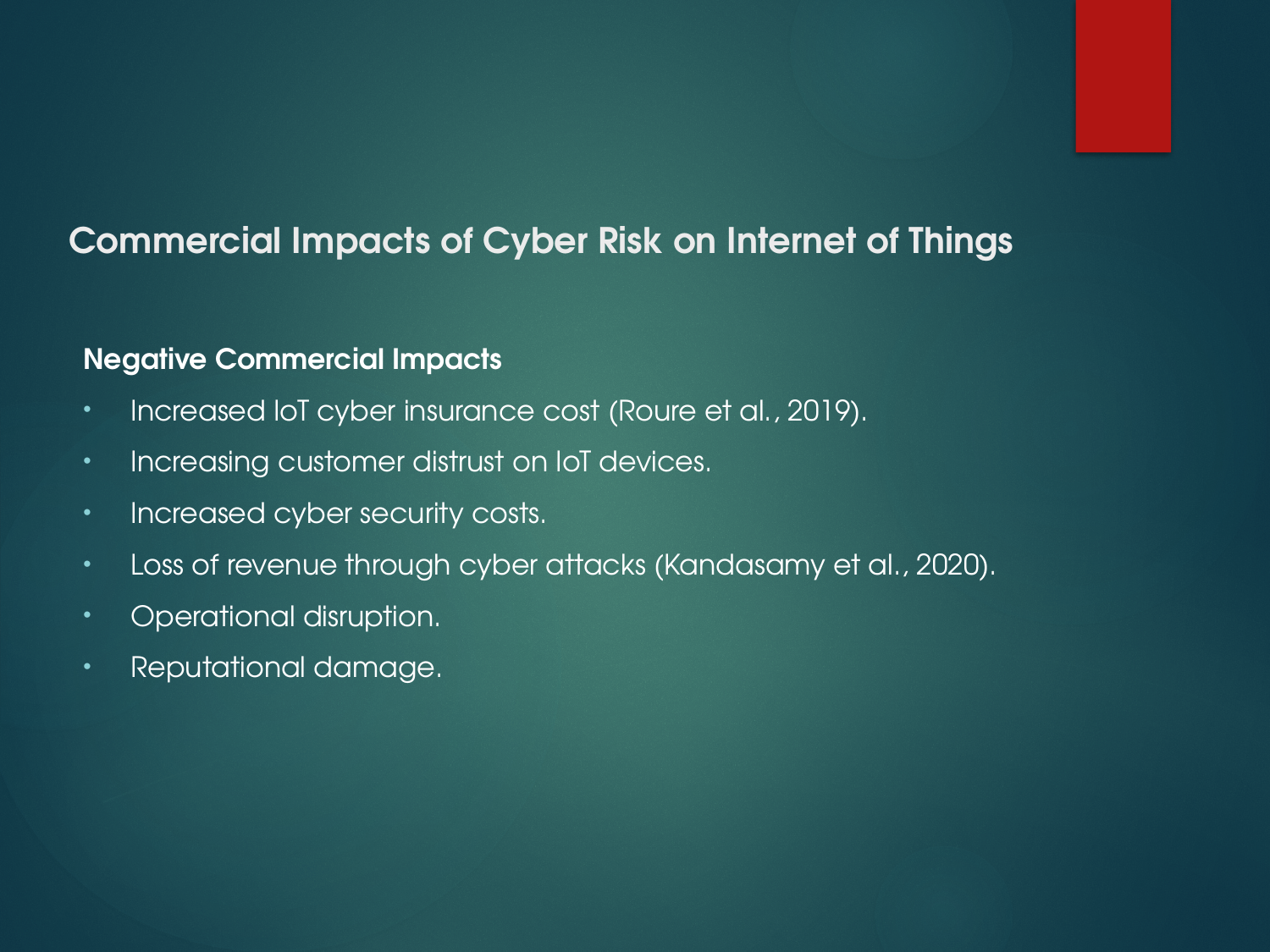

# Commercial Impacts of Cyber Risk on Internet of Things

Negative Commercial Impacts
Increased IoT cyber insurance cost (Roure et al., 2019).
Increasing customer distrust on IoT devices.
Increased cyber security costs.
Loss of revenue through cyber attacks (Kandasamy et al., 2020).
Operational disruption.
Reputational damage.